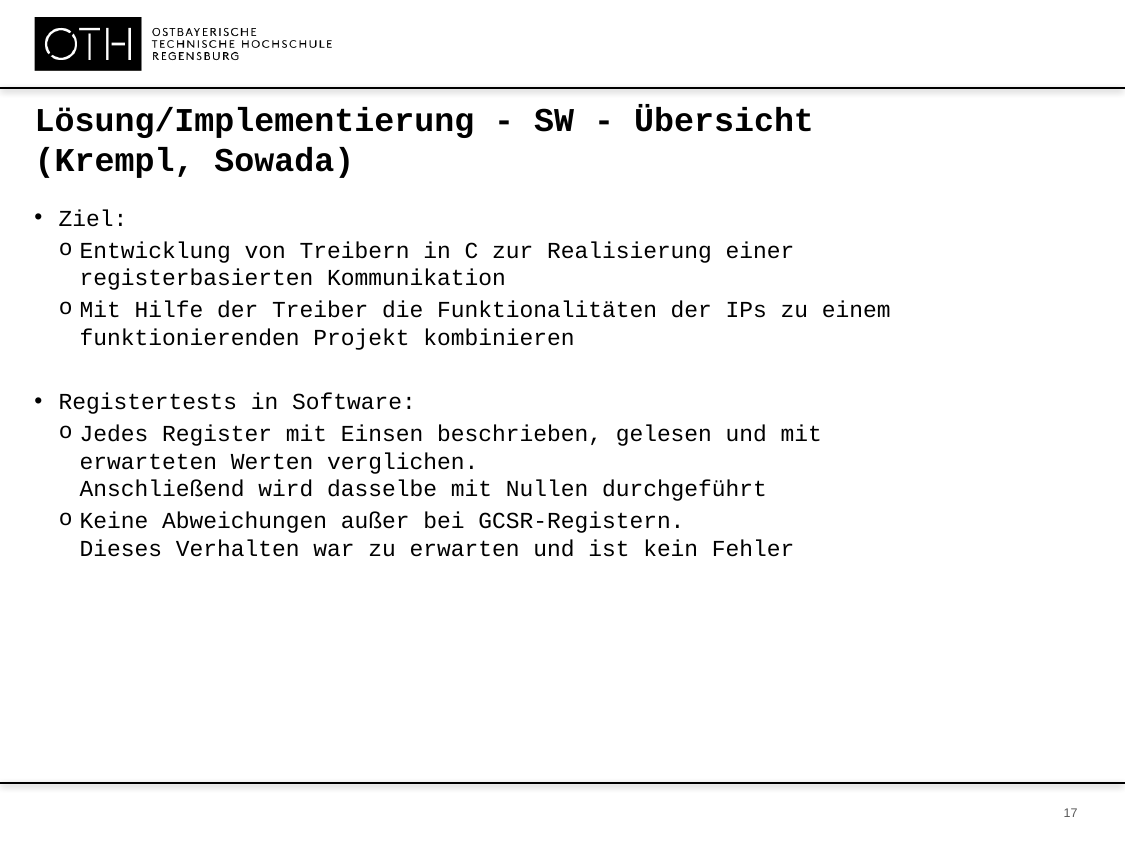

Lösung/Implementierung - SW - Übersicht
(Krempl, Sowada)
Ziel:
Entwicklung von Treibern in C zur Realisierung einer registerbasierten Kommunikation
Mit Hilfe der Treiber die Funktionalitäten der IPs zu einem funktionierenden Projekt kombinieren

Registertests in Software:
Jedes Register mit Einsen beschrieben, gelesen und mit erwarteten Werten verglichen.
Anschließend wird dasselbe mit Nullen durchgeführt
Keine Abweichungen außer bei GCSR-Registern.
Dieses Verhalten war zu erwarten und ist kein Fehler

 17